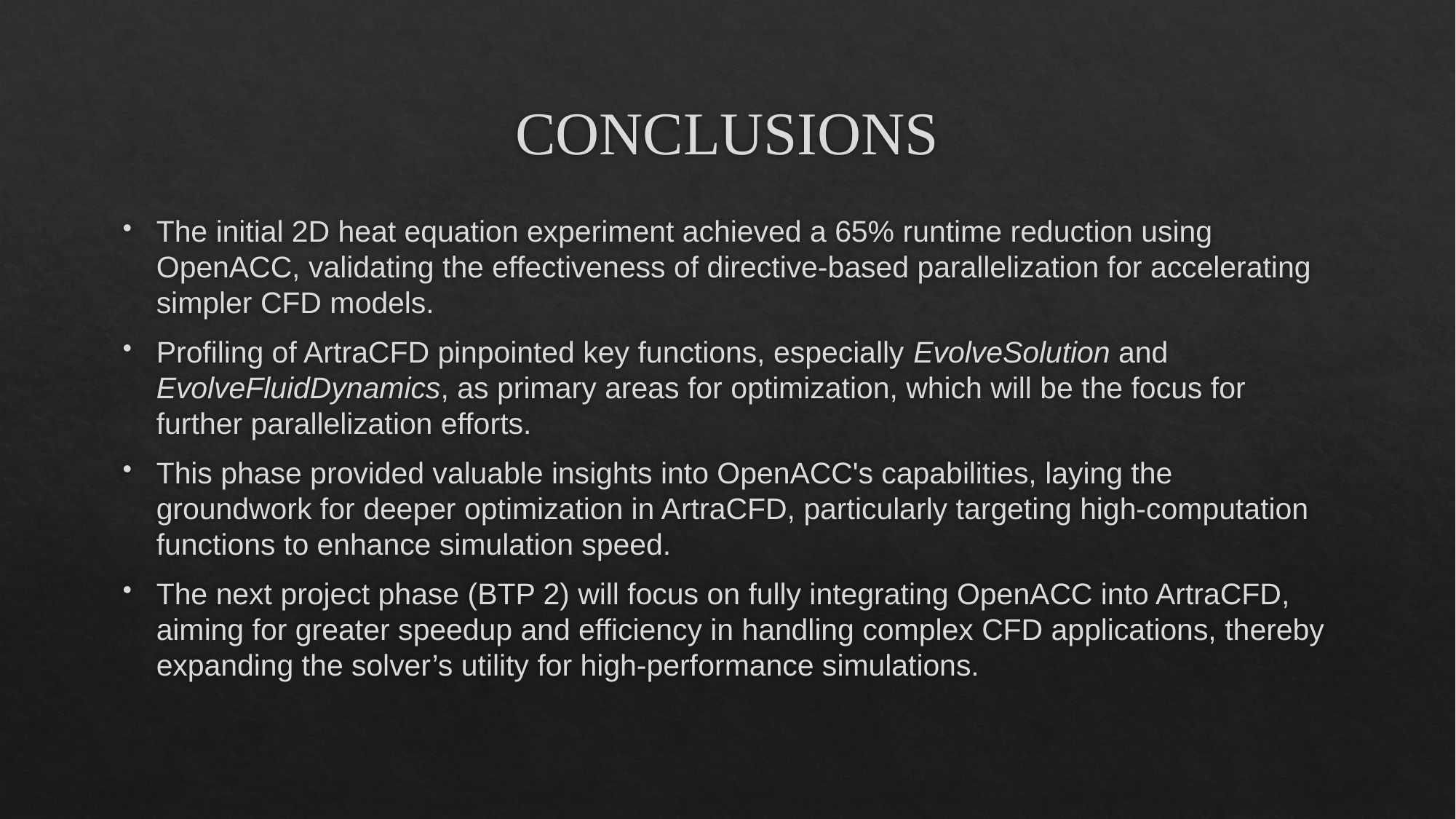

# CONCLUSIONS
The initial 2D heat equation experiment achieved a 65% runtime reduction using OpenACC, validating the effectiveness of directive-based parallelization for accelerating simpler CFD models.
Profiling of ArtraCFD pinpointed key functions, especially EvolveSolution and EvolveFluidDynamics, as primary areas for optimization, which will be the focus for further parallelization efforts.
This phase provided valuable insights into OpenACC's capabilities, laying the groundwork for deeper optimization in ArtraCFD, particularly targeting high-computation functions to enhance simulation speed.
The next project phase (BTP 2) will focus on fully integrating OpenACC into ArtraCFD, aiming for greater speedup and efficiency in handling complex CFD applications, thereby expanding the solver’s utility for high-performance simulations.